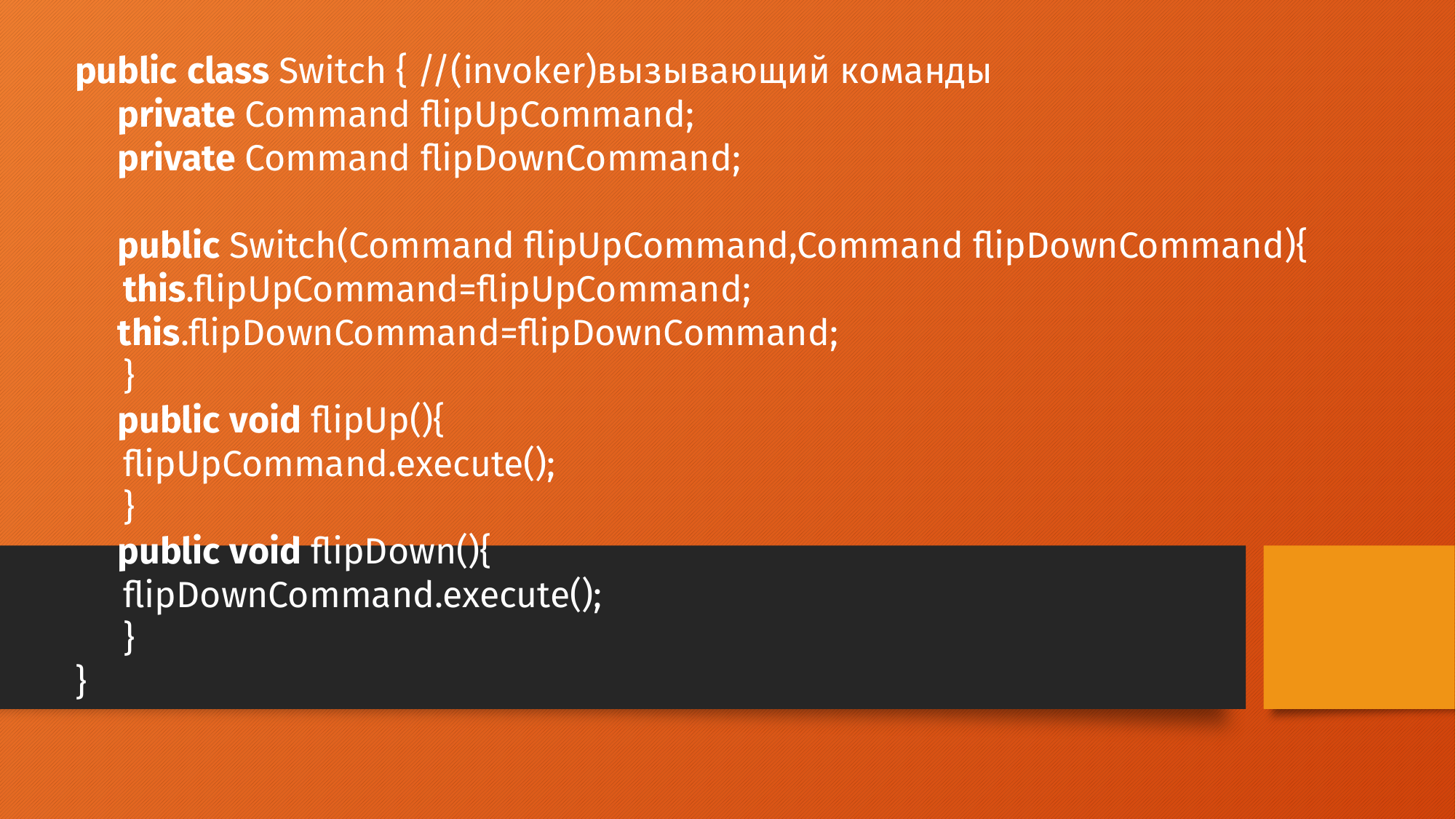

public class Switch { //(invoker)вызывающий команды
     private Command flipUpCommand;
     private Command flipDownCommand;

     public Switch(Command flipUpCommand,Command flipDownCommand){
     this.flipUpCommand=flipUpCommand;
     this.flipDownCommand=flipDownCommand;
     }
     public void flipUp(){
     flipUpCommand.execute();
     }
     public void flipDown(){
     flipDownCommand.execute();
     }
}